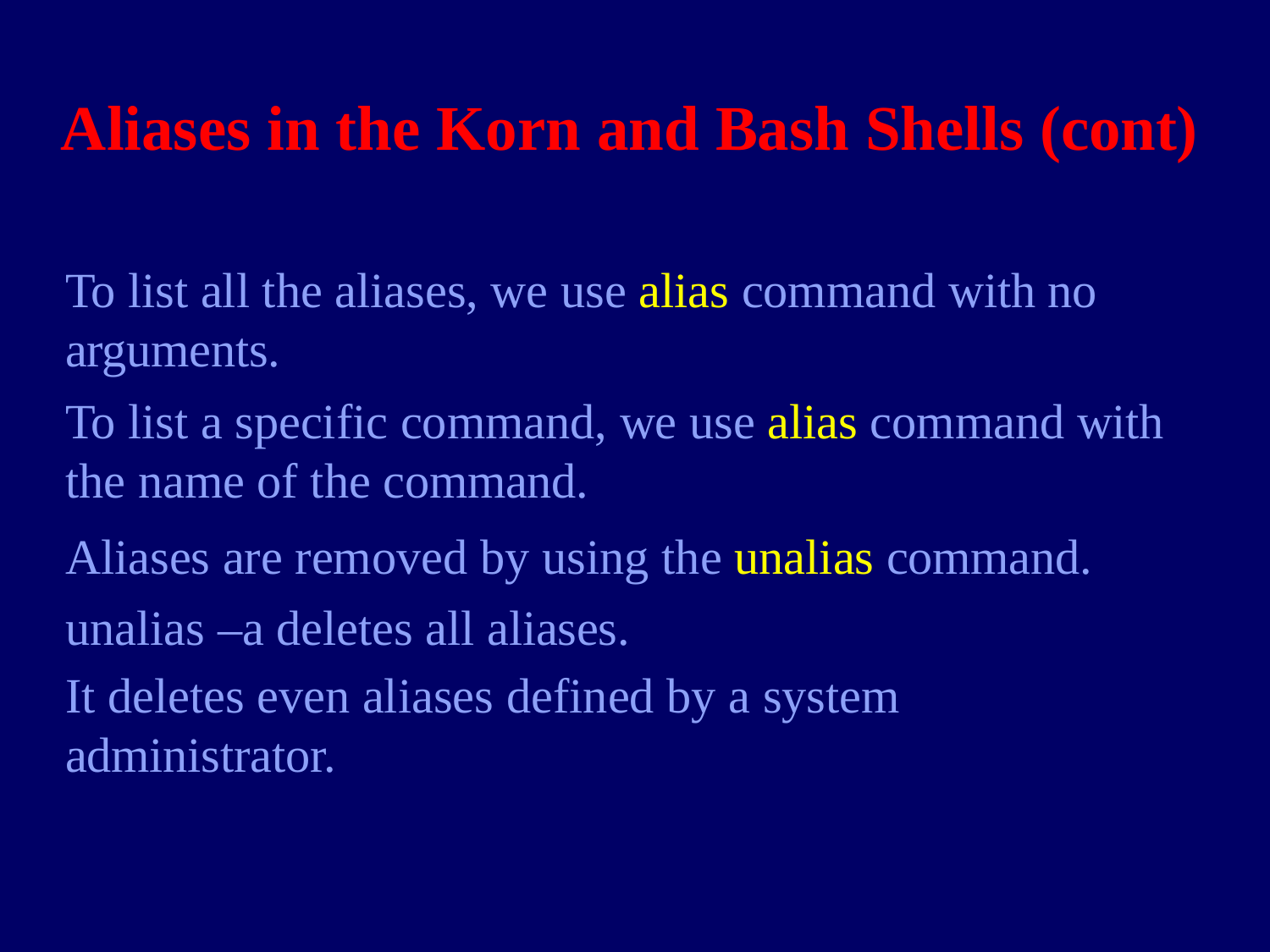

# Aliases in the Korn and Bash Shells (cont)
To list all the aliases, we use alias command with no arguments.
To list a specific command, we use alias command with the name of the command.
Aliases are removed by using the unalias command. unalias –a deletes all aliases.
It deletes even aliases defined by a system administrator.